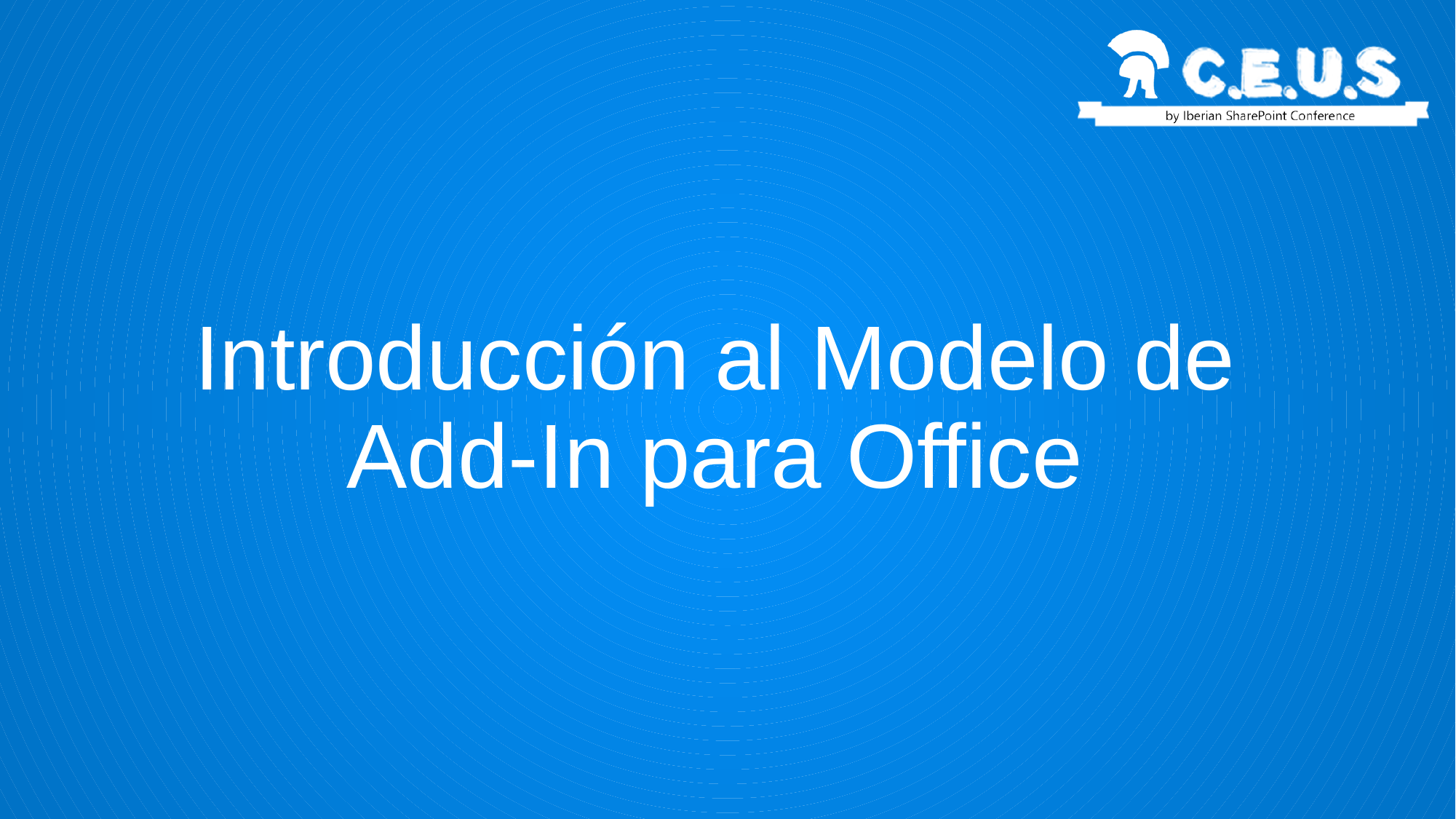

# Introducción al Modelo de Add-In para Office